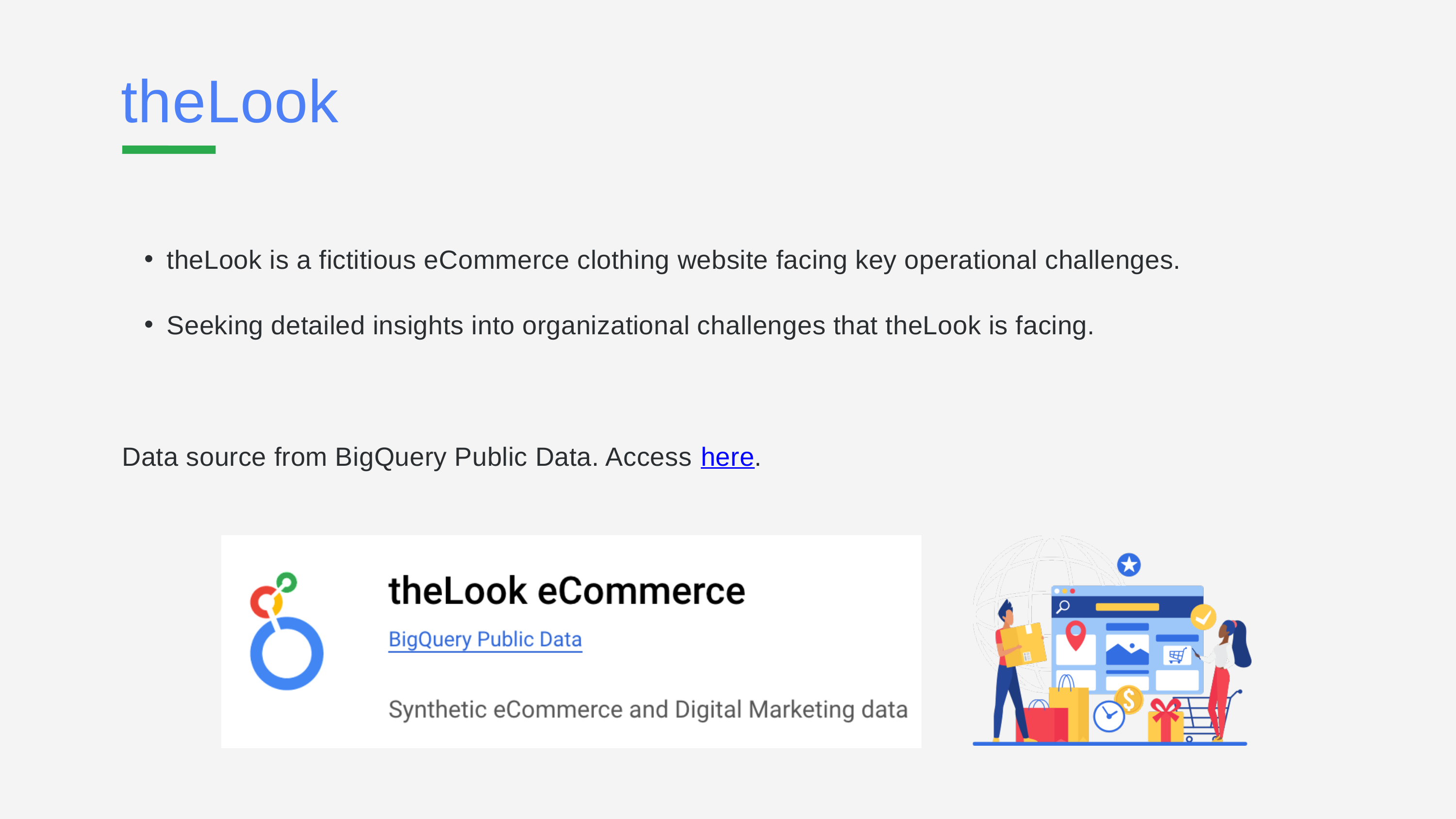

theLook

theLook is a fictitious eCommerce clothing website facing key operational challenges.
Seeking detailed insights into organizational challenges that theLook is facing.

Data source from BigQuery Public Data. Access here.